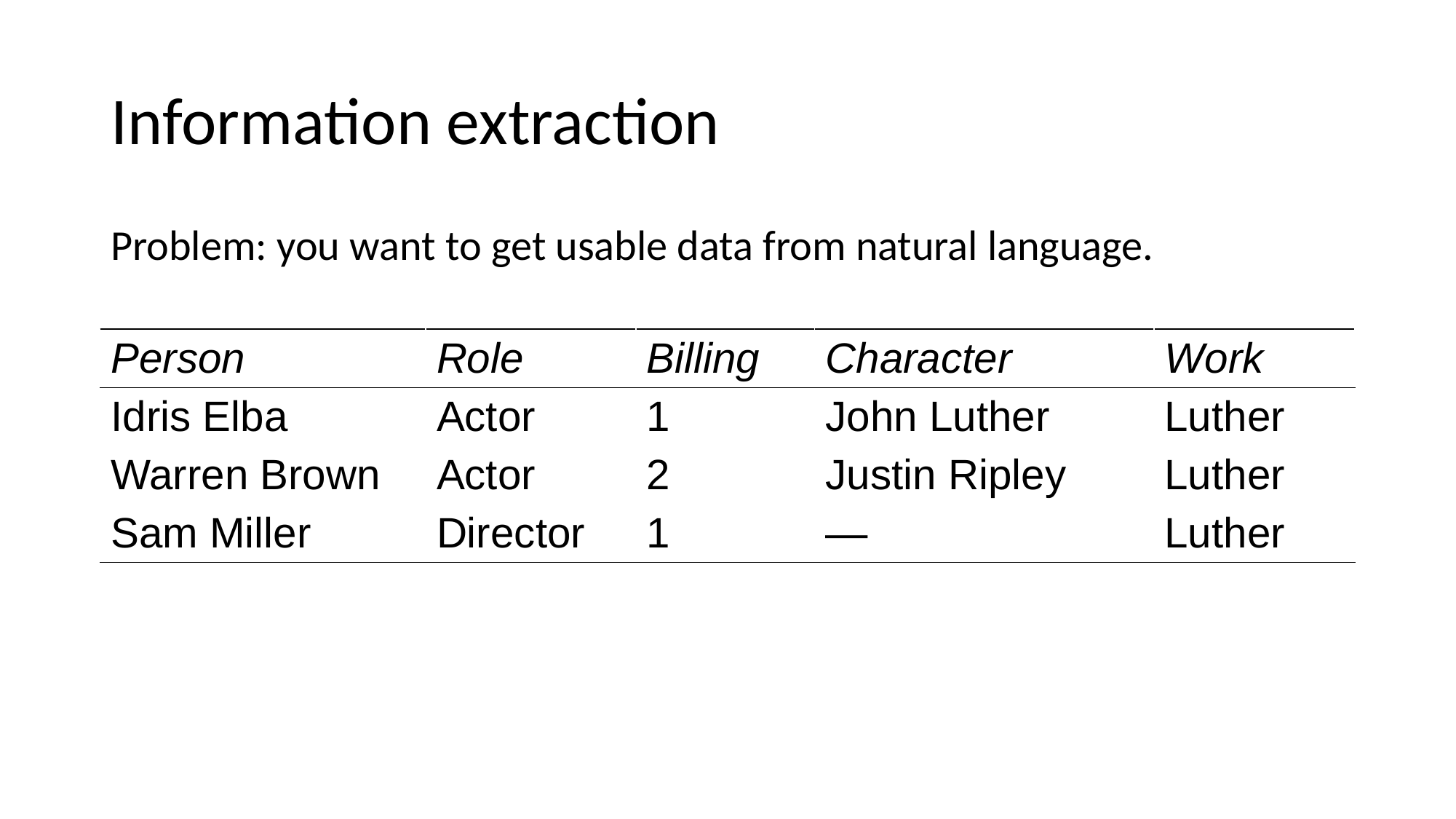

# Information extraction
Problem: you want to get usable data from natural language.

| Person | Role | Billing | Character | Work |
| --- | --- | --- | --- | --- |
| Idris Elba | Actor | 1 | John Luther | Luther |
| Warren Brown | Actor | 2 | Justin Ripley | Luther |
| Sam Miller | Director | 1 | — | Luther |